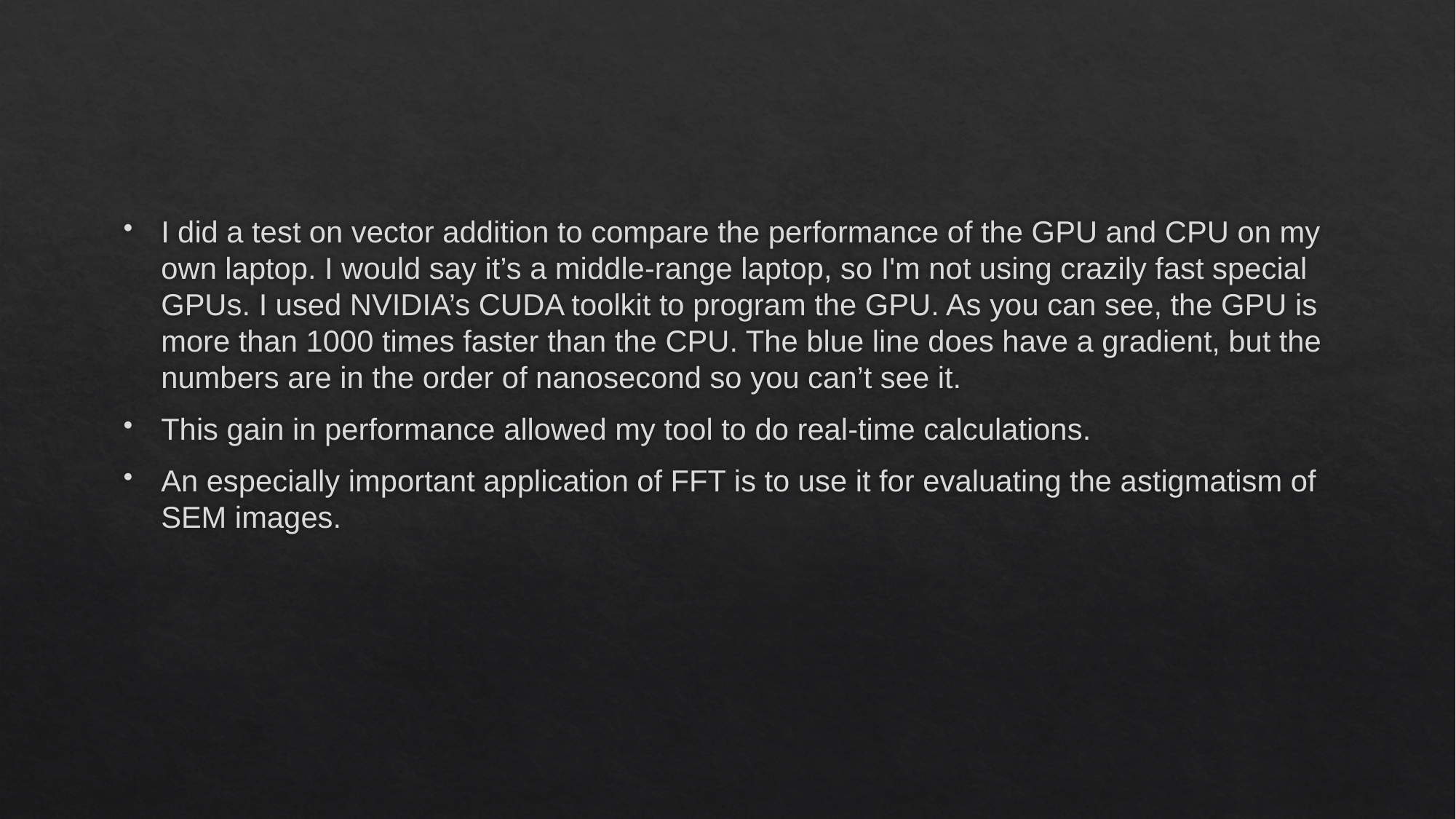

I did a test on vector addition to compare the performance of the GPU and CPU on my own laptop. I would say it’s a middle-range laptop, so I'm not using crazily fast special GPUs. I used NVIDIA’s CUDA toolkit to program the GPU. As you can see, the GPU is more than 1000 times faster than the CPU. The blue line does have a gradient, but the numbers are in the order of nanosecond so you can’t see it.
This gain in performance allowed my tool to do real-time calculations.
An especially important application of FFT is to use it for evaluating the astigmatism of SEM images.